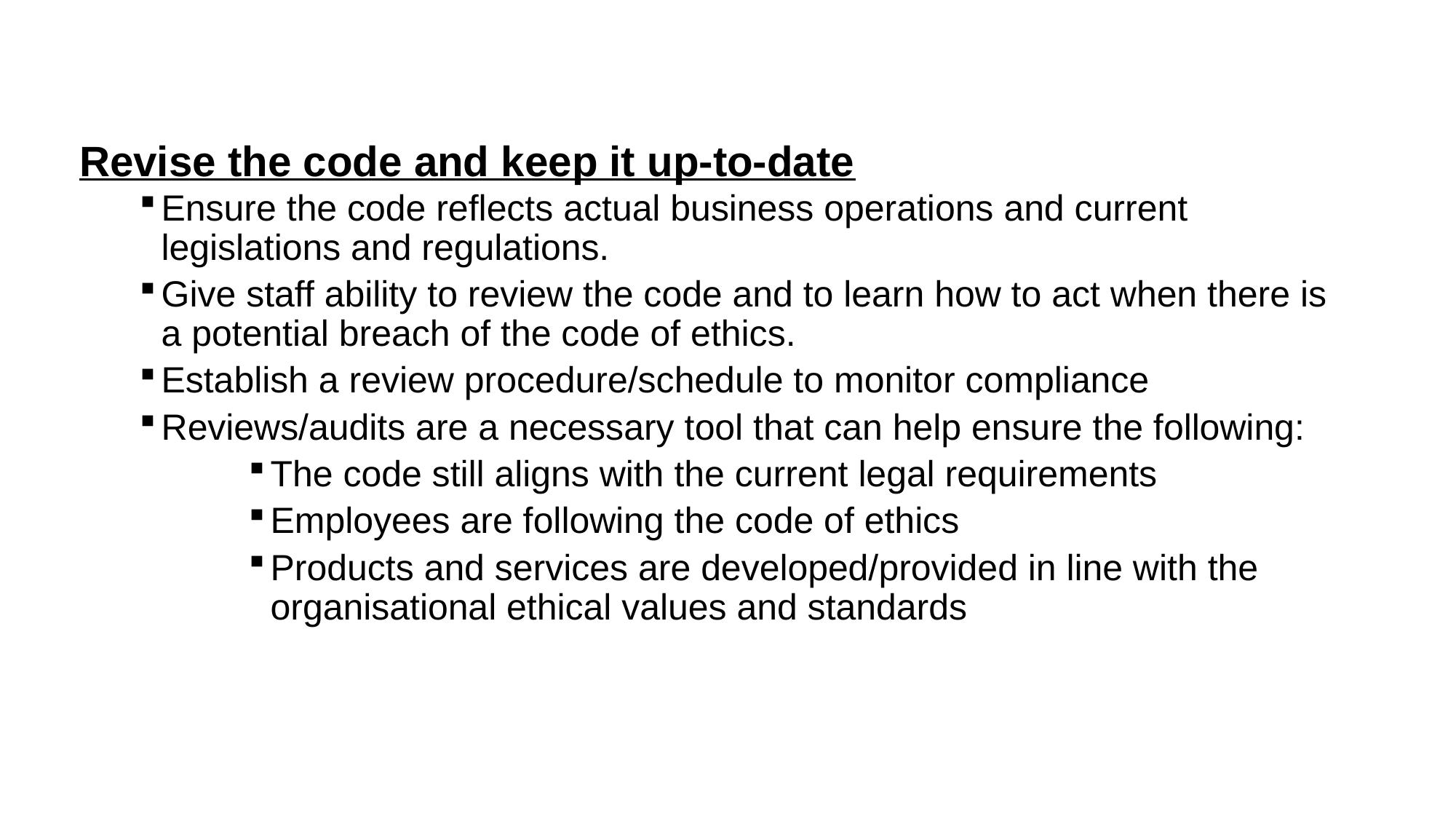

Developing Code of Ethics
Revise the code and keep it up-to-date
Ensure the code reflects actual business operations and current legislations and regulations.
Give staff ability to review the code and to learn how to act when there is a potential breach of the code of ethics.
Establish a review procedure/schedule to monitor compliance
Reviews/audits are a necessary tool that can help ensure the following:
The code still aligns with the current legal requirements
Employees are following the code of ethics
Products and services are developed/provided in line with the organisational ethical values and standards